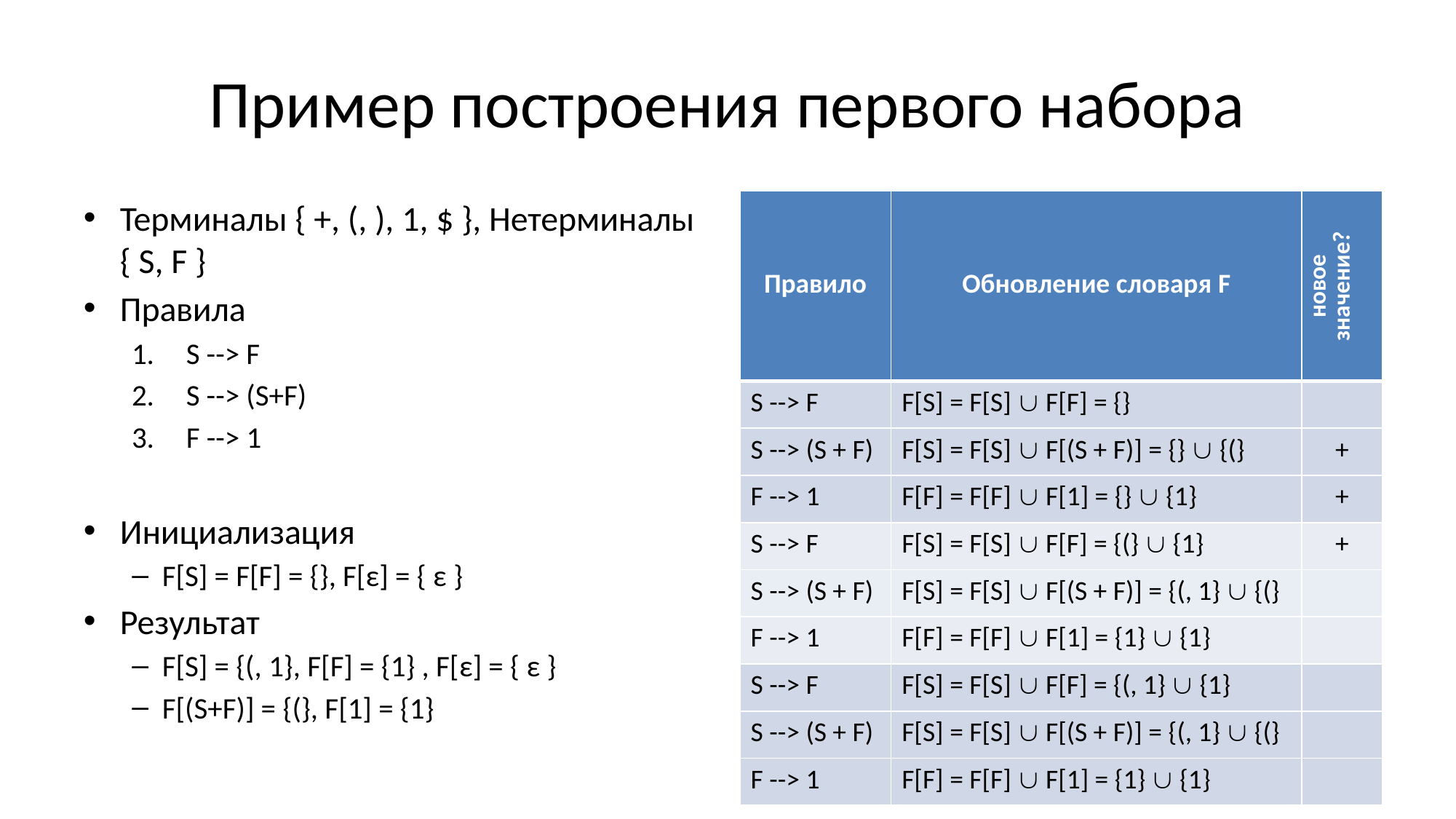

# Пример построения первого набора
| Правило | Обновление словаря F | новое значение? |
| --- | --- | --- |
| S --> F | F[S] = F[S] ∪ F[F] = {} |  |
| S --> (S + F) | F[S] = F[S] ∪ F[(S + F)] = {} ∪ {(} | + |
| F --> 1 | F[F] = F[F] ∪ F[1] = {} ∪ {1} | + |
| S --> F | F[S] = F[S] ∪ F[F] = {(} ∪ {1} | + |
| S --> (S + F) | F[S] = F[S] ∪ F[(S + F)] = {(, 1} ∪ {(} |  |
| F --> 1 | F[F] = F[F] ∪ F[1] = {1} ∪ {1} |  |
| S --> F | F[S] = F[S] ∪ F[F] = {(, 1} ∪ {1} |  |
| S --> (S + F) | F[S] = F[S] ∪ F[(S + F)] = {(, 1} ∪ {(} |  |
| F --> 1 | F[F] = F[F] ∪ F[1] = {1} ∪ {1} |  |
Терминалы { +, (, ), 1, $ }, Нетерминалы { S, F }
Правила
S --> F
S --> (S+F)
F --> 1

Инициализация
F[S] = F[F] = {}, F[ε] = { ε }
Результат
F[S] = {(, 1}, F[F] = {1} , F[ε] = { ε }
F[(S+F)] = {(}, F[1] = {1}